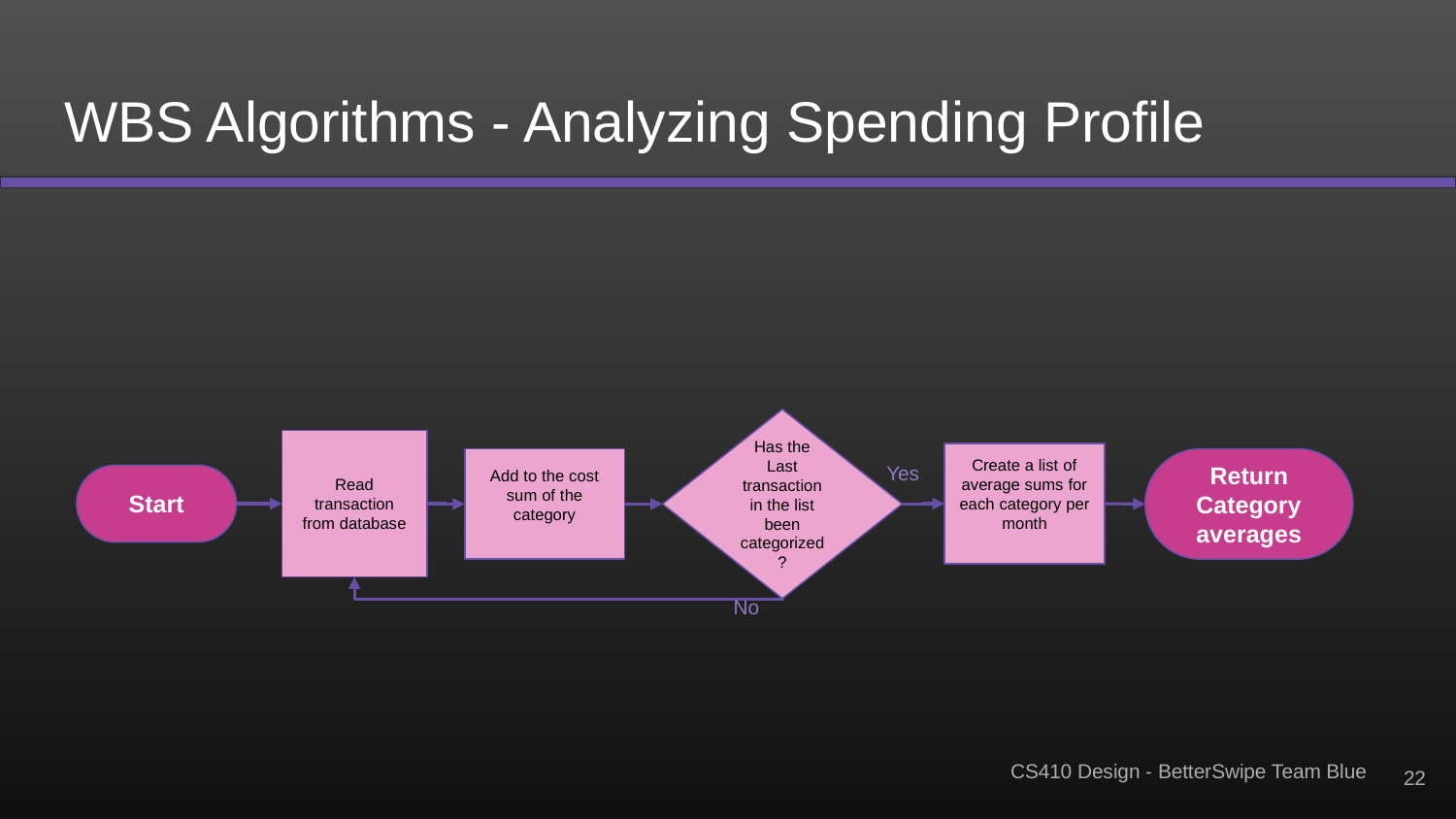

# WBS Algorithms - Analyzing Spending Profile

Has the Last transaction in the list been categorized?
Read transaction from database
Create a list of average sums for each category per month

Yes
Return Category averages
Add to the cost sum of the category

Start
No
22